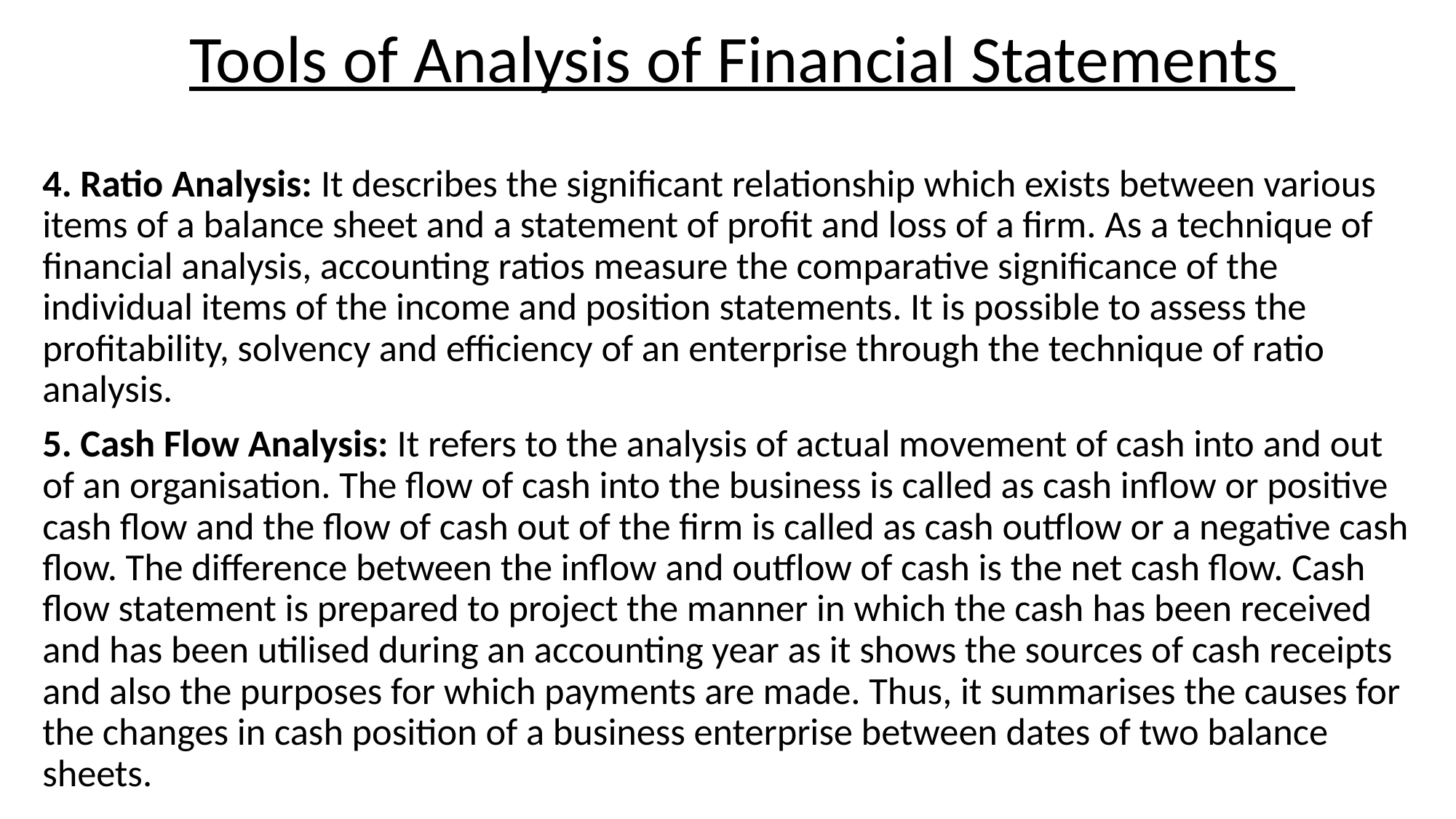

# Tools of Analysis of Financial Statements
4. Ratio Analysis: It describes the significant relationship which exists between various items of a balance sheet and a statement of profit and loss of a firm. As a technique of financial analysis, accounting ratios measure the comparative significance of the individual items of the income and position statements. It is possible to assess the profitability, solvency and efficiency of an enterprise through the technique of ratio analysis.
5. Cash Flow Analysis: It refers to the analysis of actual movement of cash into and out of an organisation. The flow of cash into the business is called as cash inflow or positive cash flow and the flow of cash out of the firm is called as cash outflow or a negative cash flow. The difference between the inflow and outflow of cash is the net cash flow. Cash flow statement is prepared to project the manner in which the cash has been received and has been utilised during an accounting year as it shows the sources of cash receipts and also the purposes for which payments are made. Thus, it summarises the causes for the changes in cash position of a business enterprise between dates of two balance sheets.